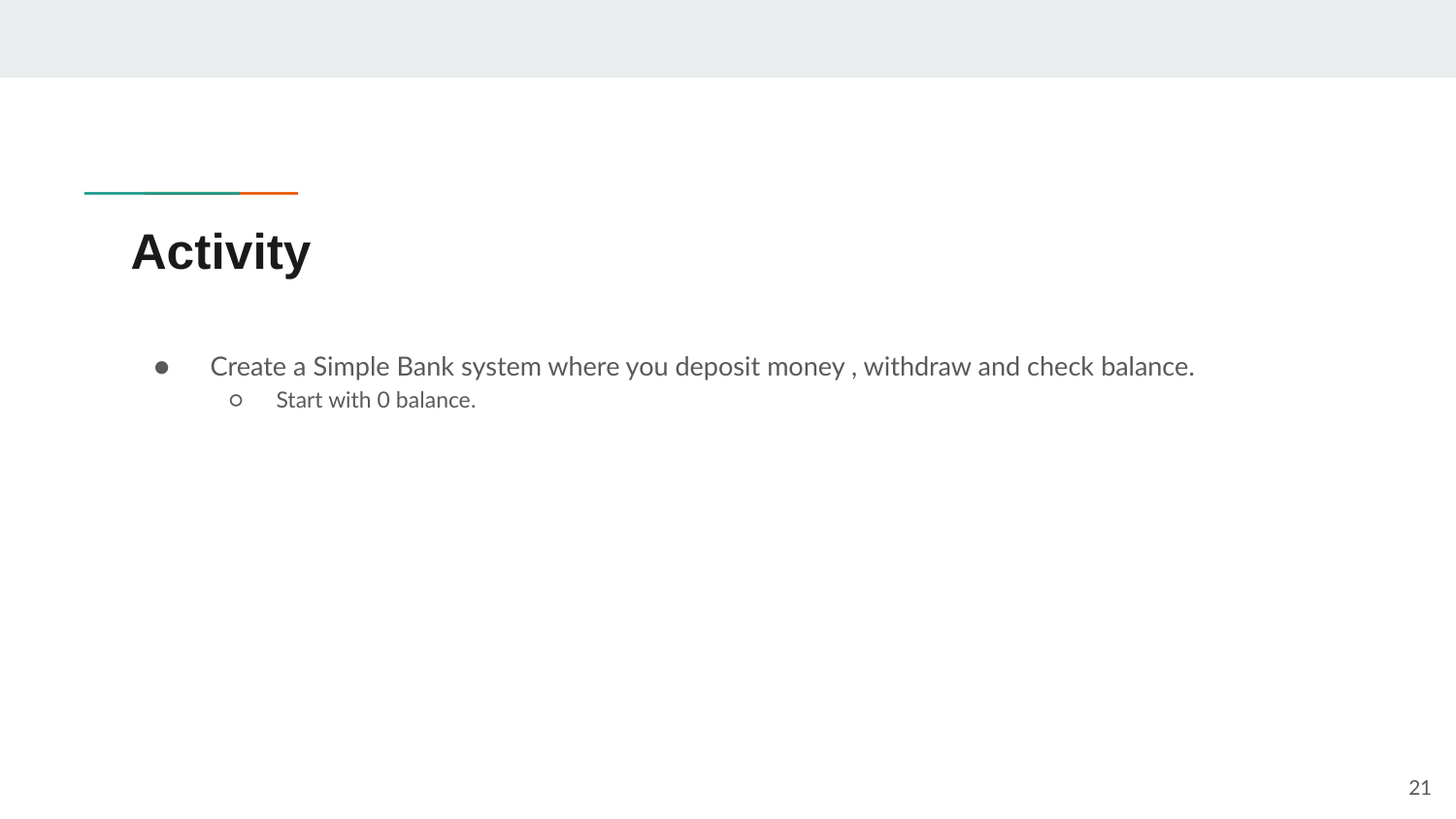

# Activity

 Create a Simple Bank system where you deposit money , withdraw and check balance.
Start with 0 balance.
21